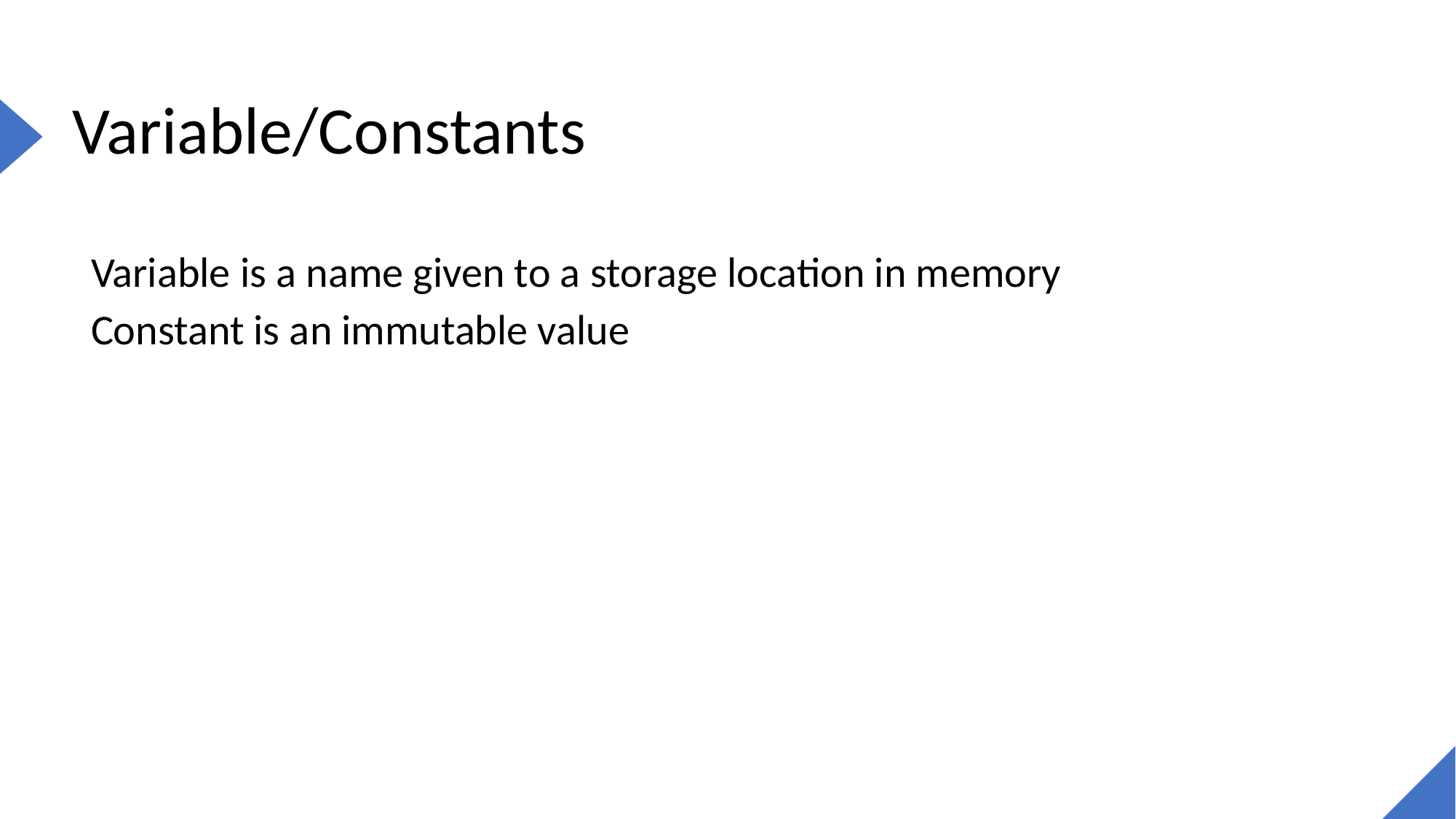

# Variable/Constants
Variable is a name given to a storage location in memory
Constant is an immutable value